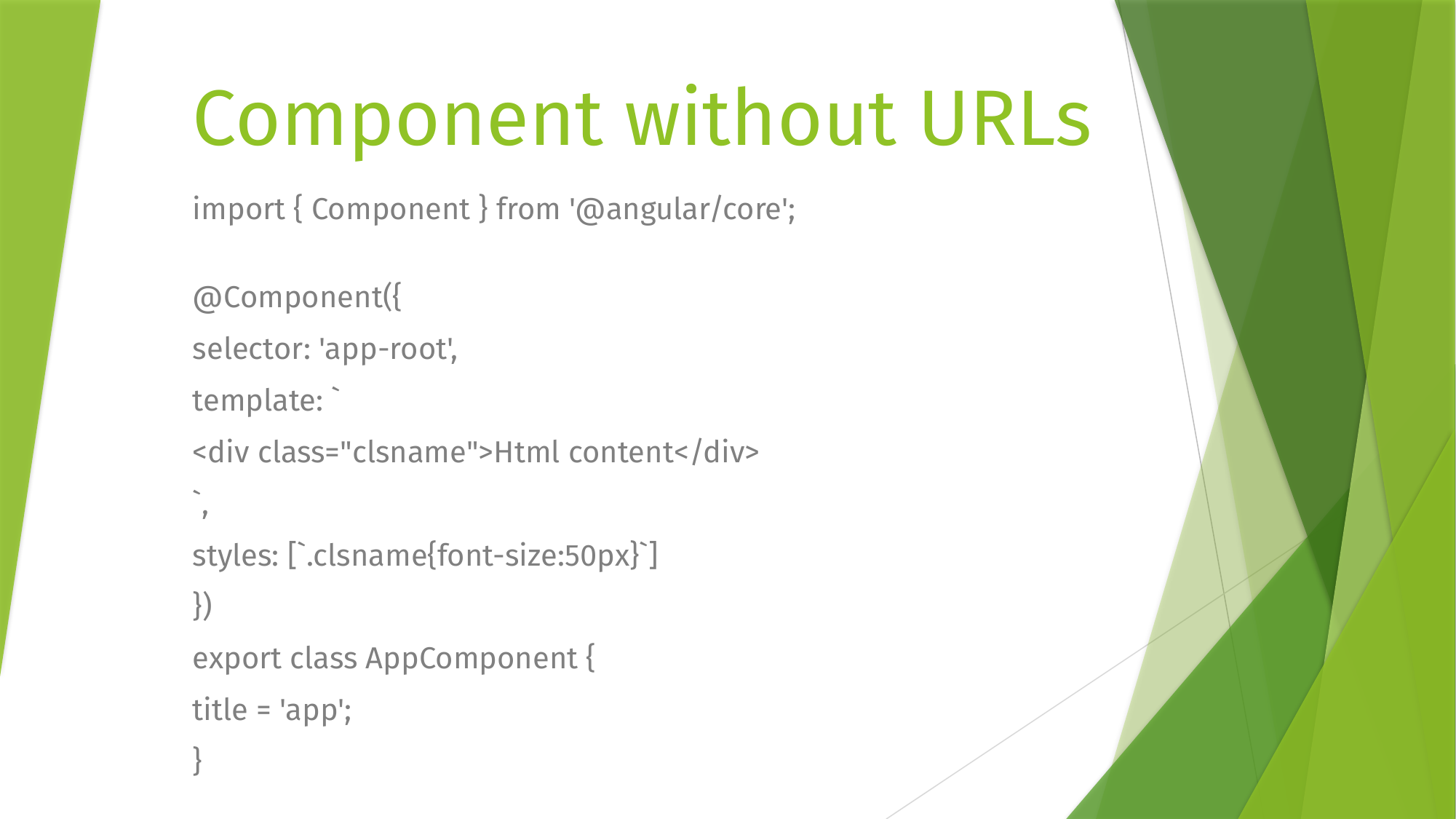

# Component without URLs
import { Component } from '@angular/core';
@Component({
selector: 'app-root',
template: `
<div class="clsname">Html content</div>
`,
styles: [`.clsname{font-size:50px}`]
})
export class AppComponent {
title = 'app';
}